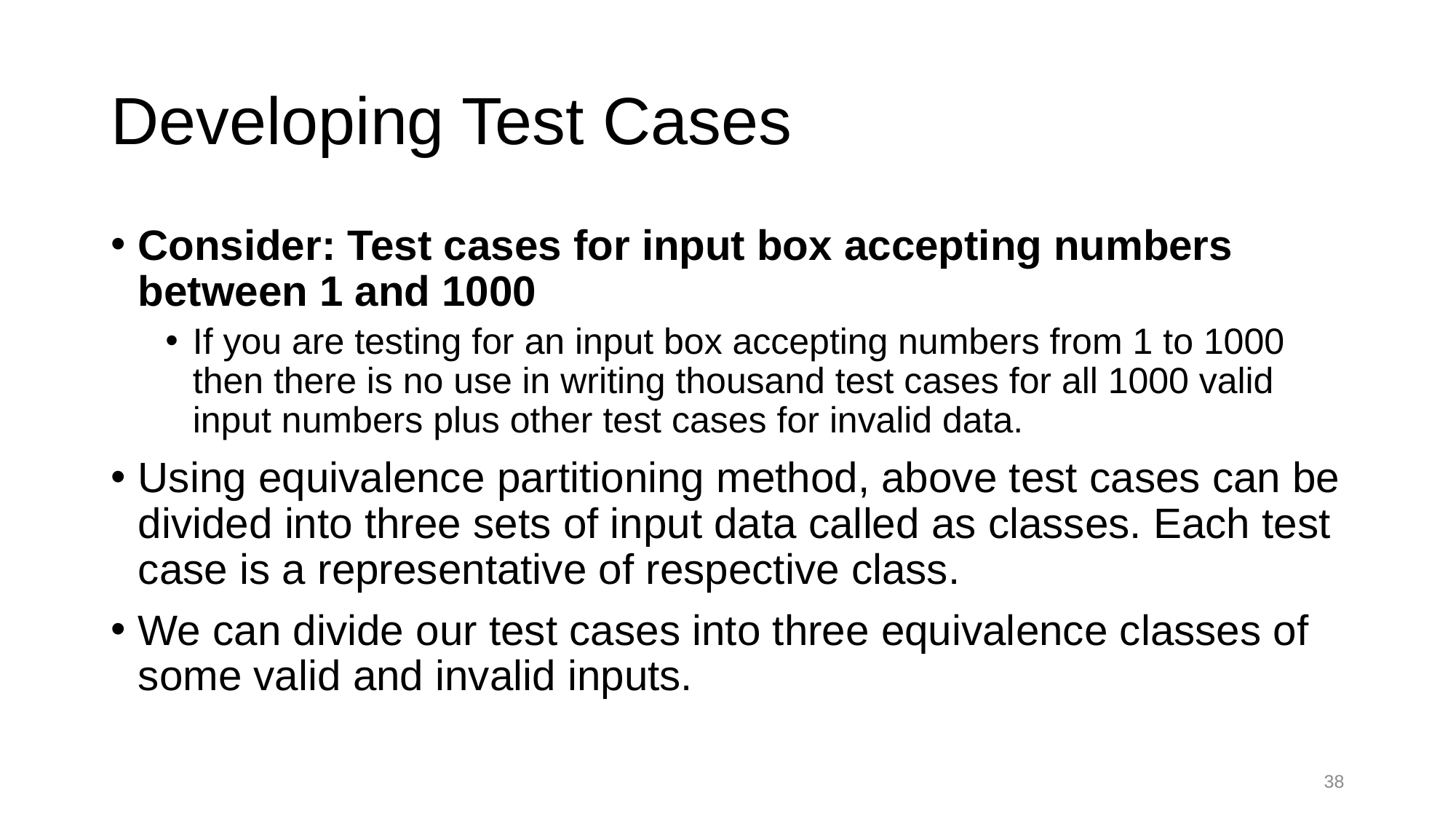

# Developing Test Cases
Consider: Test cases for input box accepting numbers between 1 and 1000
If you are testing for an input box accepting numbers from 1 to 1000 then there is no use in writing thousand test cases for all 1000 valid input numbers plus other test cases for invalid data.
Using equivalence partitioning method, above test cases can be divided into three sets of input data called as classes. Each test case is a representative of respective class.
We can divide our test cases into three equivalence classes of some valid and invalid inputs.
38